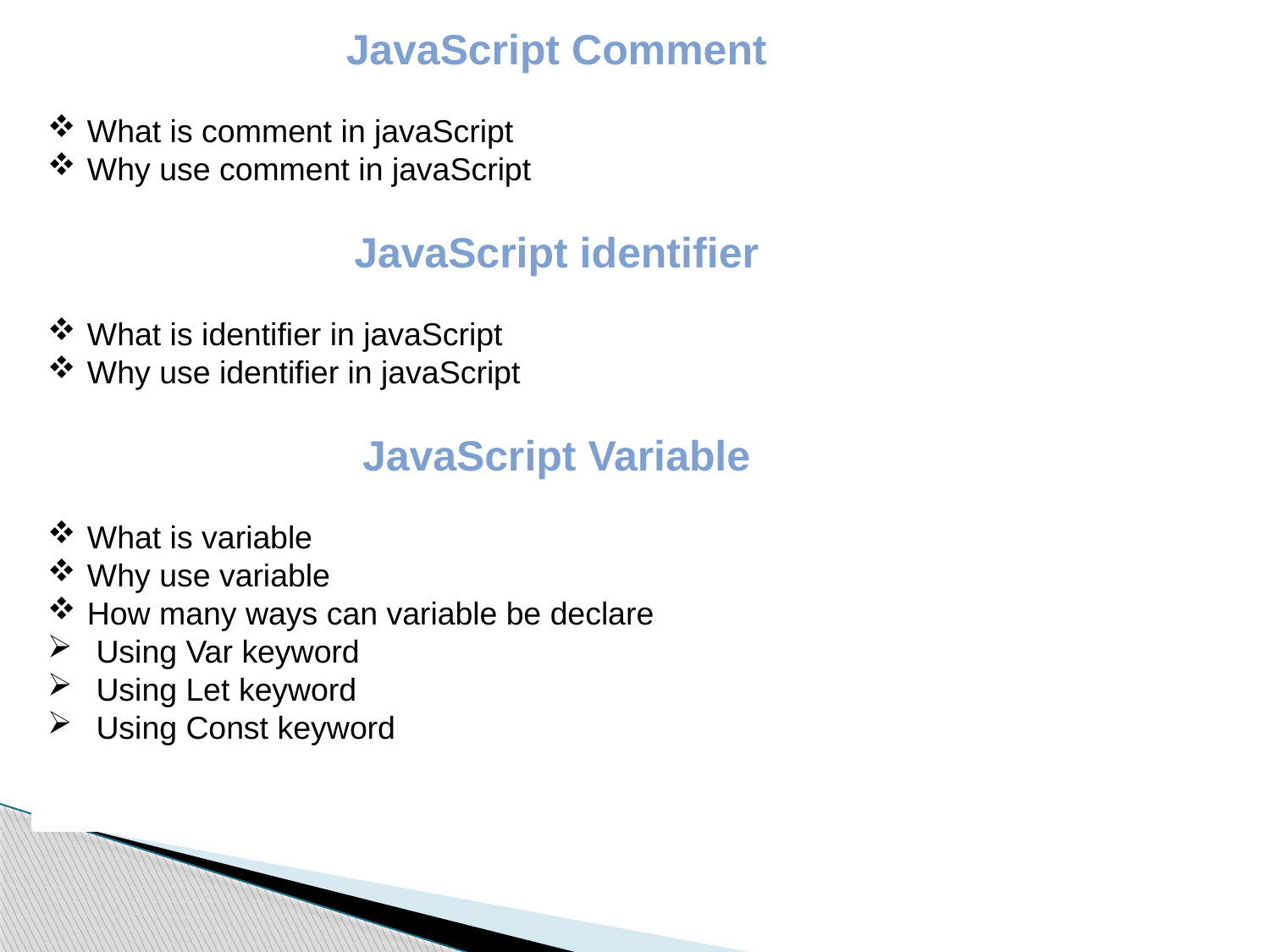

JavaScript Comment

What is comment in javaScript
Why use comment in javaScript

JavaScript identifier

What is identifier in javaScript
Why use identifier in javaScript

JavaScript Variable

What is variable
Why use variable
How many ways can variable be declare
 Using Var keyword
 Using Let keyword
 Using Const keyword